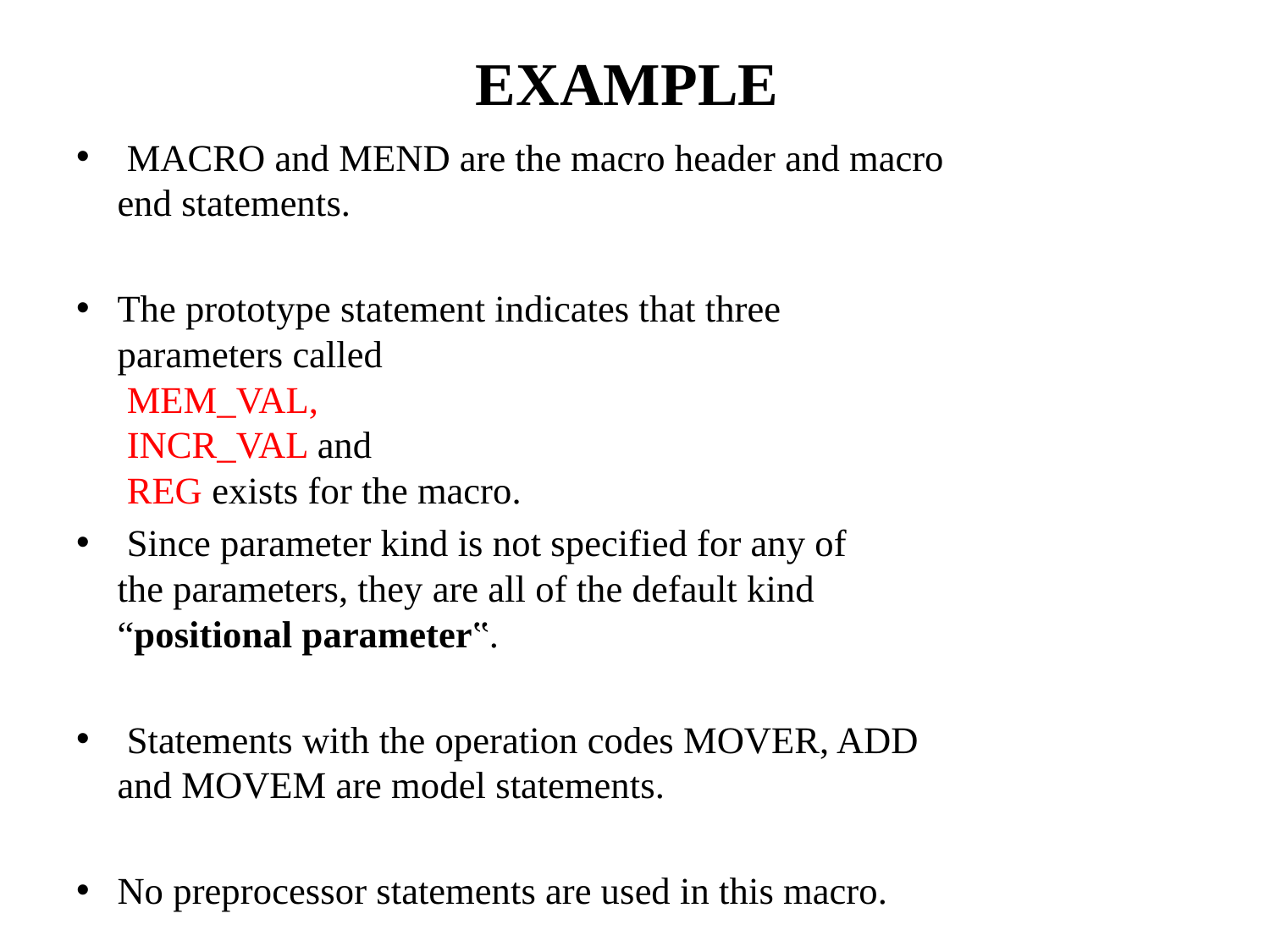

# EXAMPLE
 MACRO and MEND are the macro header and macro
end statements.

The prototype statement indicates that three
parameters called
 MEM_VAL,
 INCR_VAL and
 REG exists for the macro.
 Since parameter kind is not specified for any of
the parameters, they are all of the default kind
“positional parameter‟.

 Statements with the operation codes MOVER, ADD
and MOVEM are model statements.

No preprocessor statements are used in this macro.